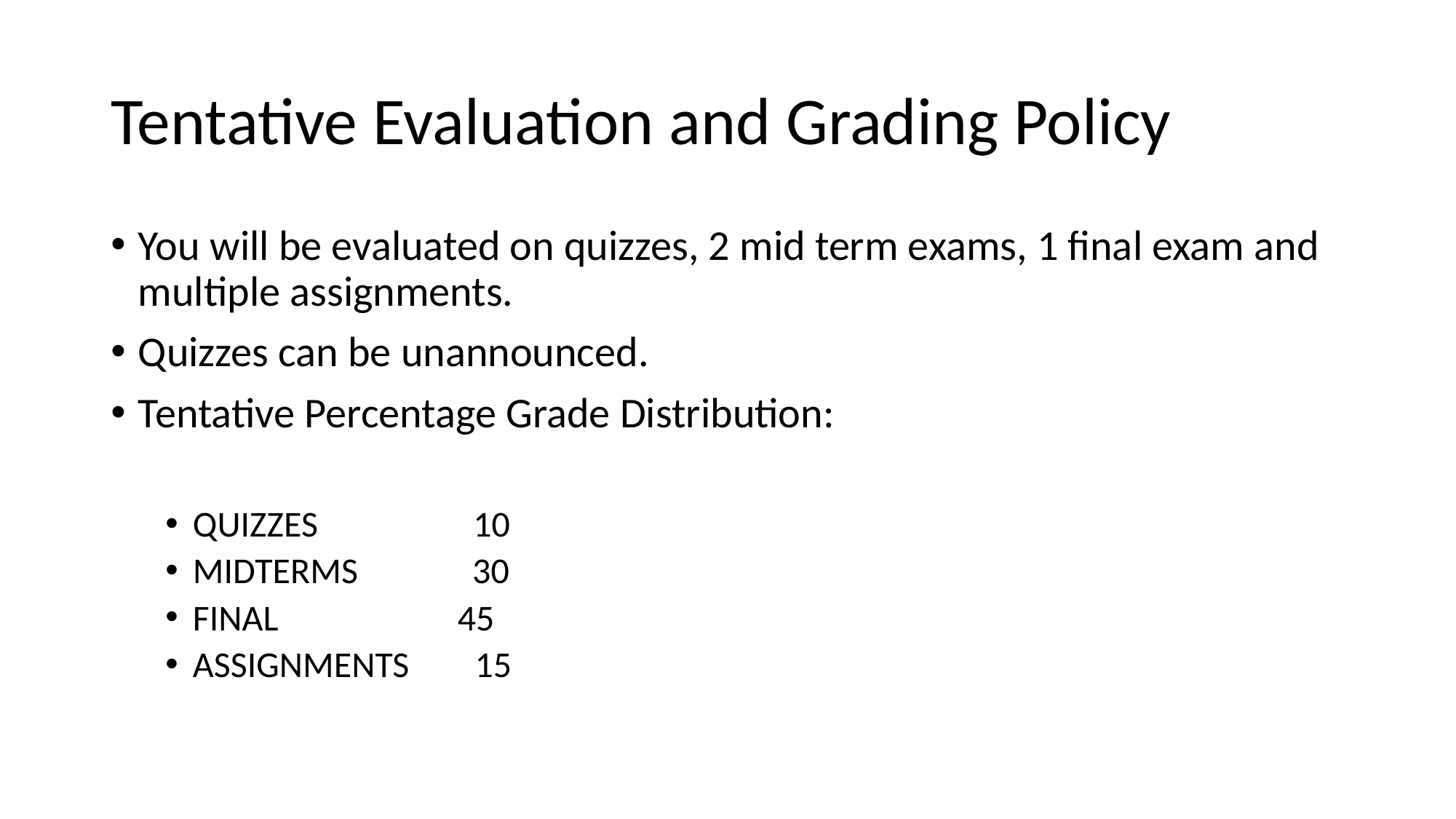

# Tentative Evaluation and Grading Policy
You will be evaluated on quizzes, 2 mid term exams, 1 final exam and multiple assignments.
Quizzes can be unannounced.
Tentative Percentage Grade Distribution:

QUIZZES                   10
MIDTERMS              30
FINAL 	                   45
ASSIGNMENTS        15